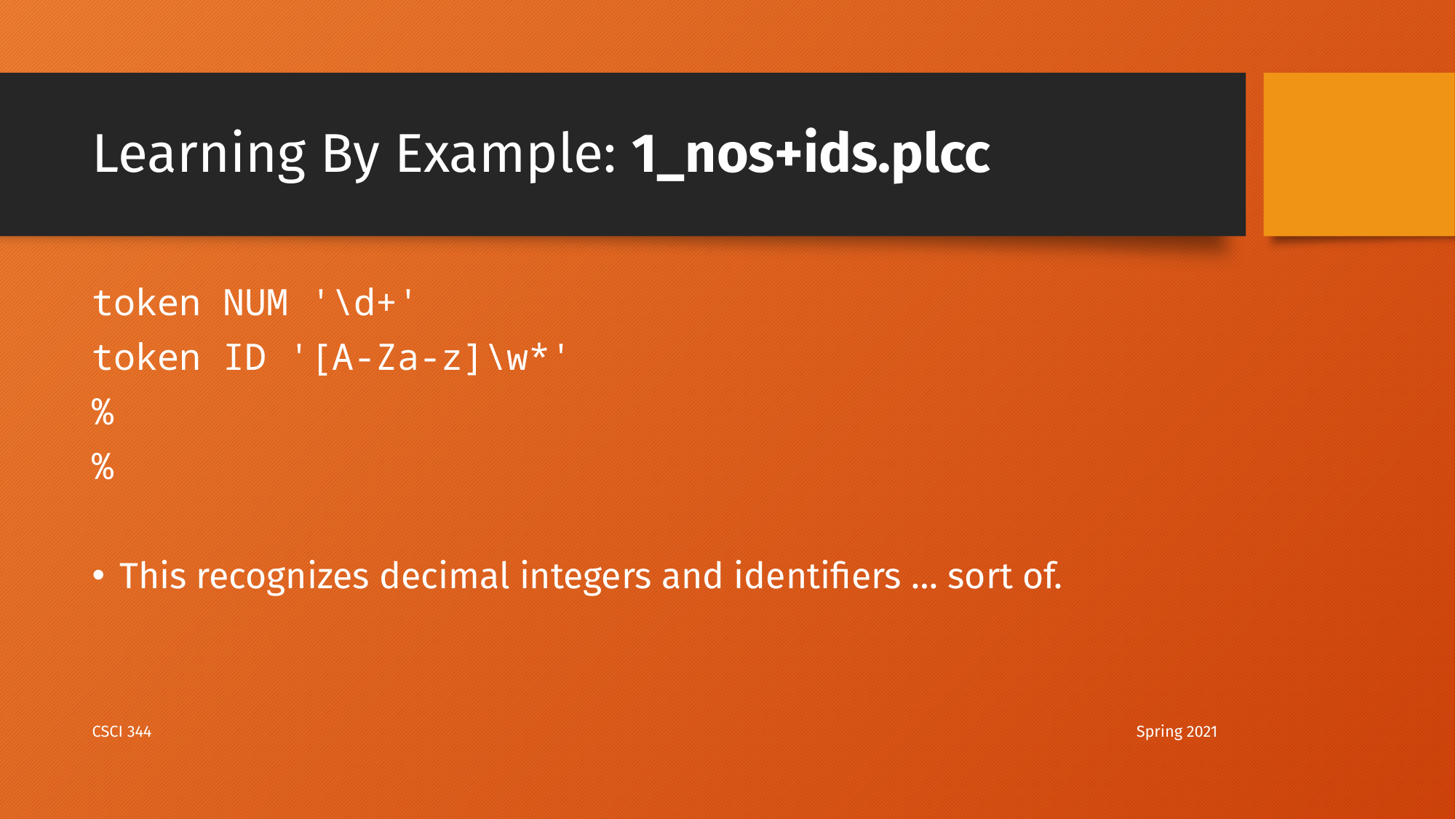

# Learning By Example: 1_nos+ids.plcc
token NUM '\d+'
token ID '[A-Za-z]\w*'
%
%

This recognizes decimal integers and identifiers … sort of.

Spring 2021
CSCI 344